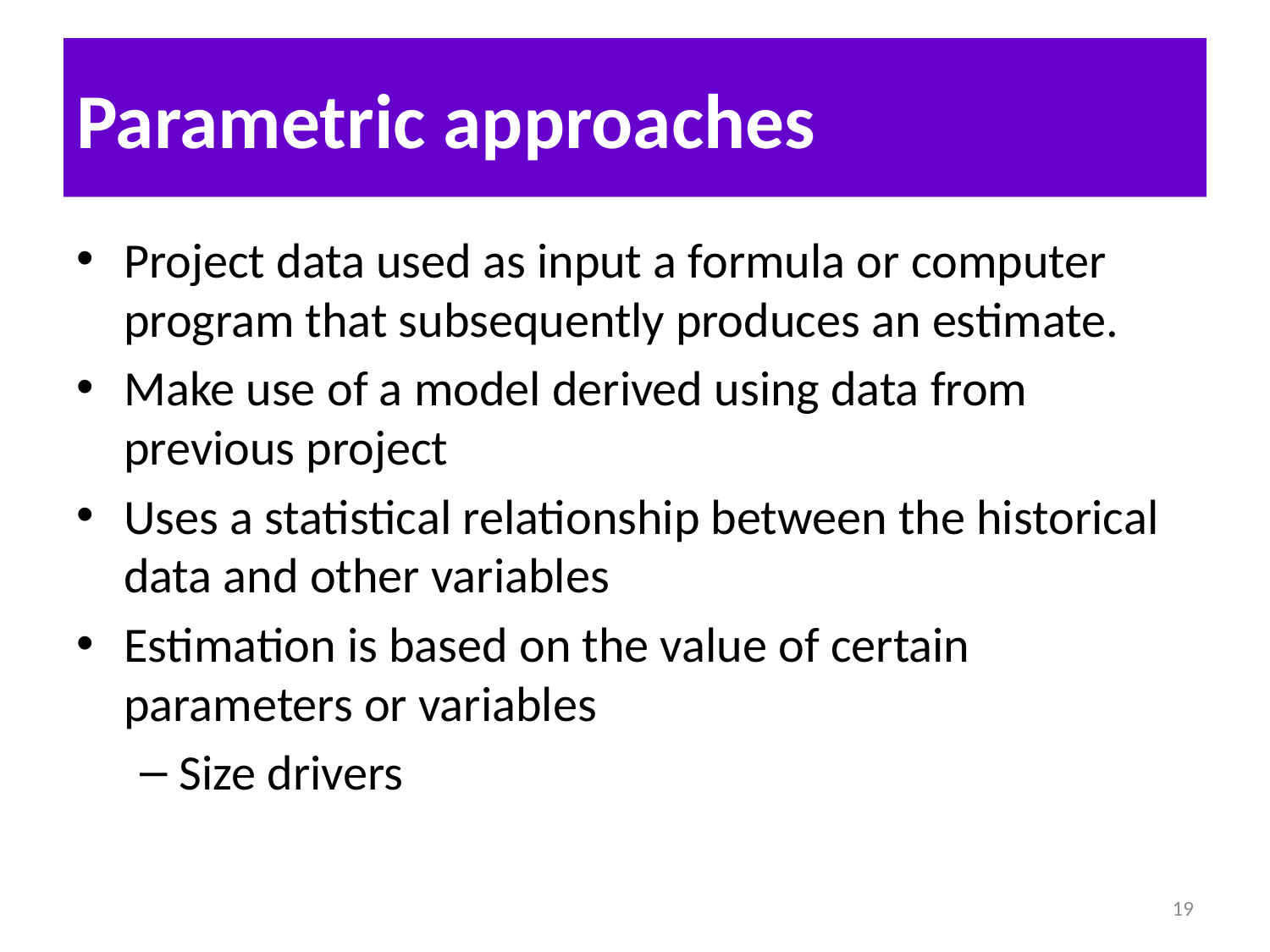

# Parametric approaches
Project data used as input a formula or computer program that subsequently produces an estimate.
Make use of a model derived using data from previous project
Uses a statistical relationship between the historical data and other variables
Estimation is based on the value of certain parameters or variables
Size drivers

19